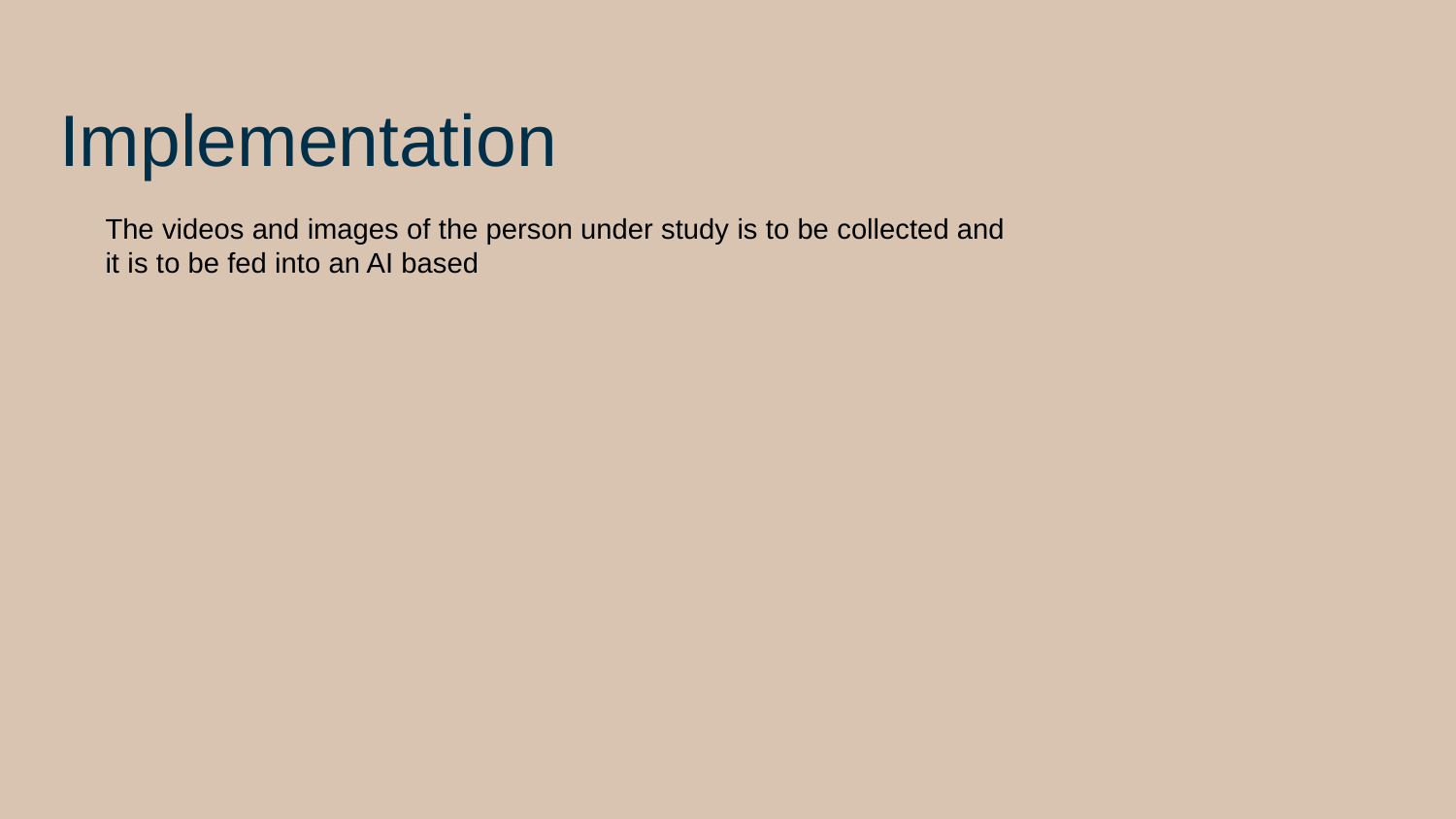

# Implementation
The videos and images of the person under study is to be collected and it is to be fed into an AI based